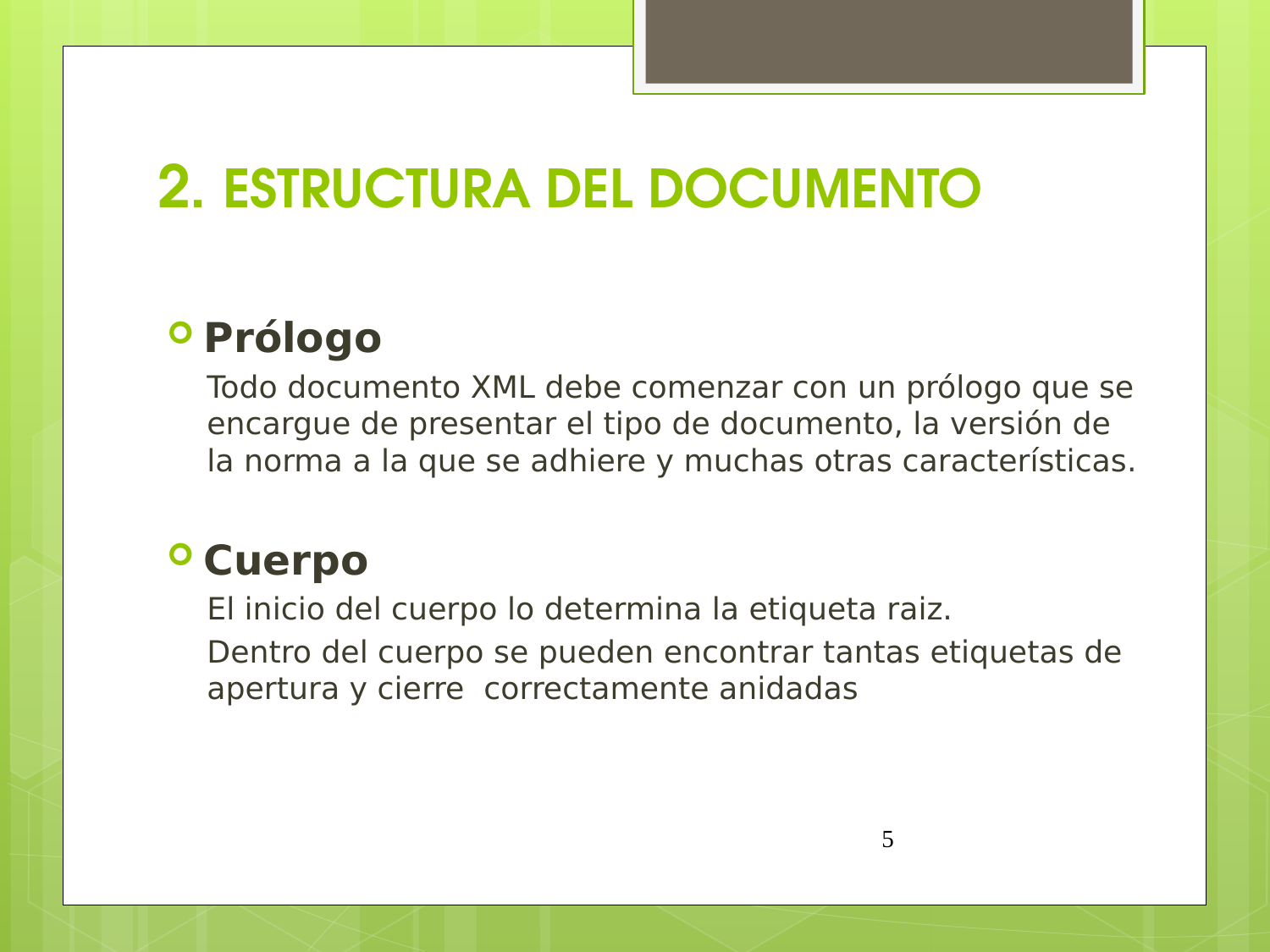

# 2. ESTRUCTURA DEL DOCUMENTO

Prólogo
Todo documento XML debe comenzar con un prólogo que se encargue de presentar el tipo de documento, la versión de la norma a la que se adhiere y muchas otras características.

Cuerpo
El inicio del cuerpo lo determina la etiqueta raiz.
Dentro del cuerpo se pueden encontrar tantas etiquetas de apertura y cierre  correctamente anidadas

5